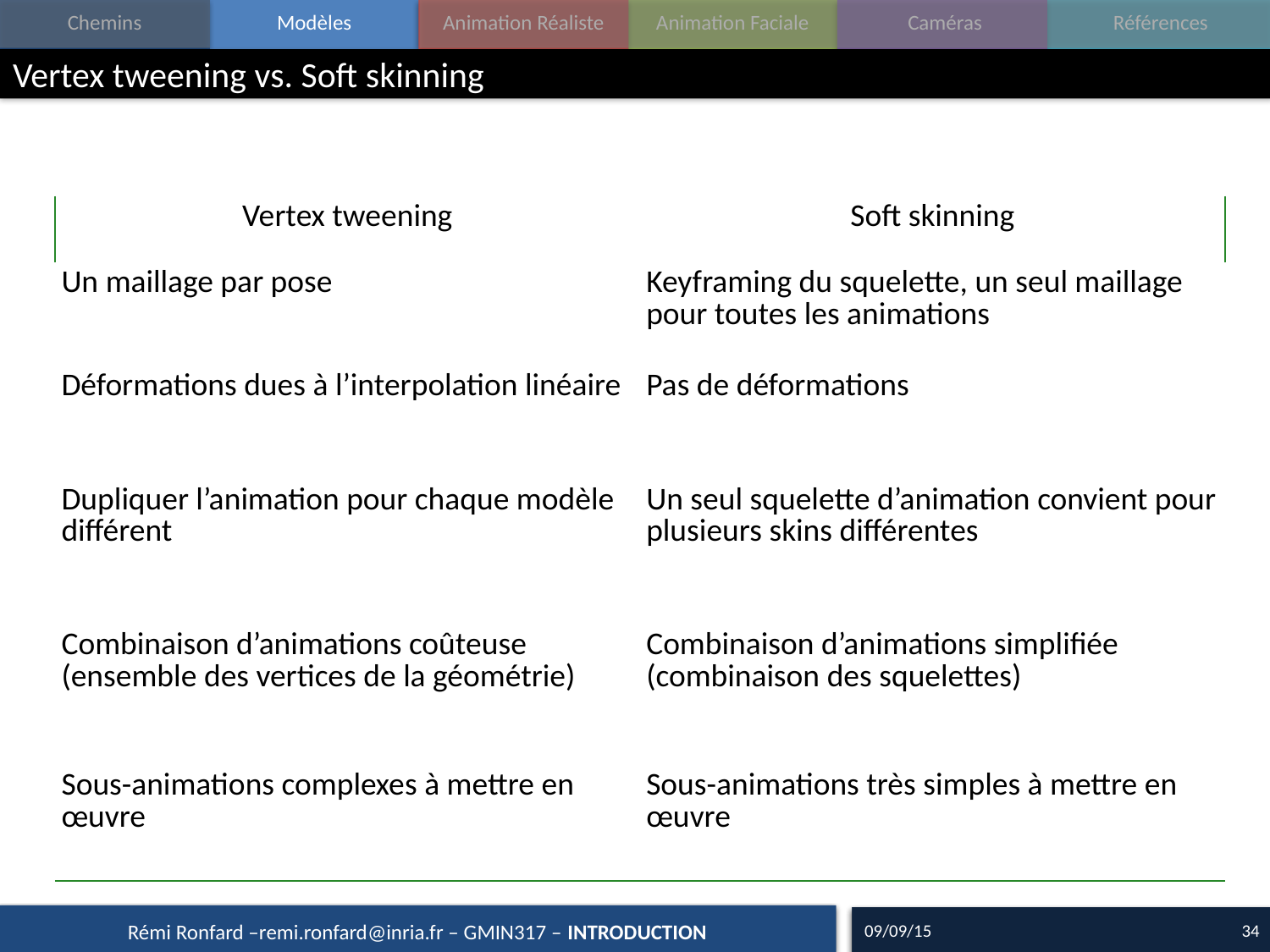

# Vertex tweening vs. Soft skinning
| Vertex tweening | Soft skinning |
| --- | --- |
| Un maillage par pose | Keyframing du squelette, un seul maillage pour toutes les animations |
| Déformations dues à l’interpolation linéaire | Pas de déformations |
| Dupliquer l’animation pour chaque modèle différent | Un seul squelette d’animation convient pour plusieurs skins différentes |
| Combinaison d’animations coûteuse (ensemble des vertices de la géométrie) | Combinaison d’animations simplifiée (combinaison des squelettes) |
| Sous-animations complexes à mettre en œuvre | Sous-animations très simples à mettre en œuvre |
09/09/15
34
Rémi Ronfard –remi.ronfard@inria.fr – GMIN317 – INTRODUCTION